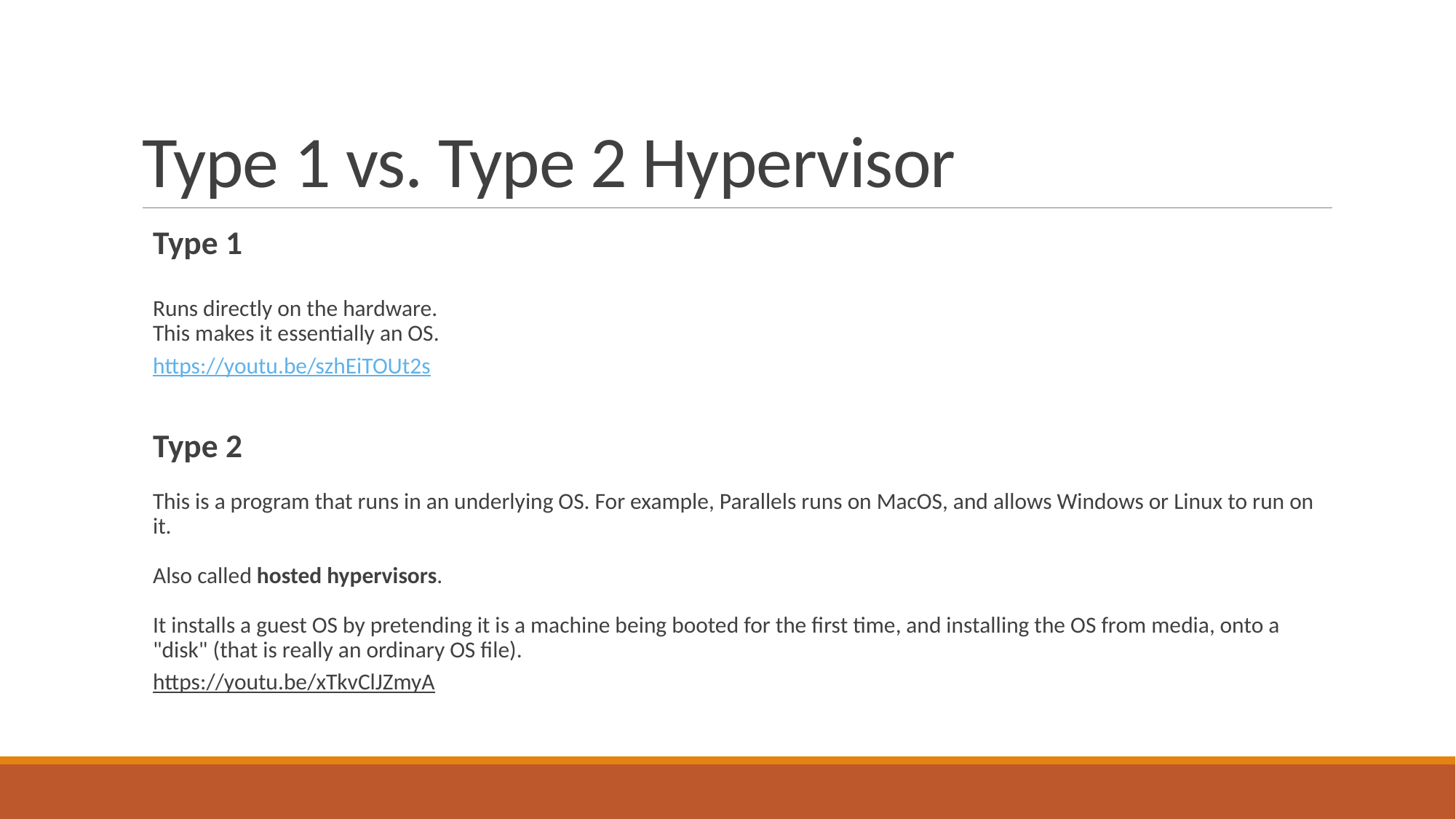

# Type 1 vs. Type 2 Hypervisor
Type 1
Runs directly on the hardware. 
This makes it essentially an OS.
https://youtu.be/szhEiTOUt2s

Type 2
This is a program that runs in an underlying OS. For example, Parallels runs on MacOS, and allows Windows or Linux to run on it. 
Also called hosted hypervisors. 
It installs a guest OS by pretending it is a machine being booted for the first time, and installing the OS from media, onto a "disk" (that is really an ordinary OS file).
https://youtu.be/xTkvClJZmyA